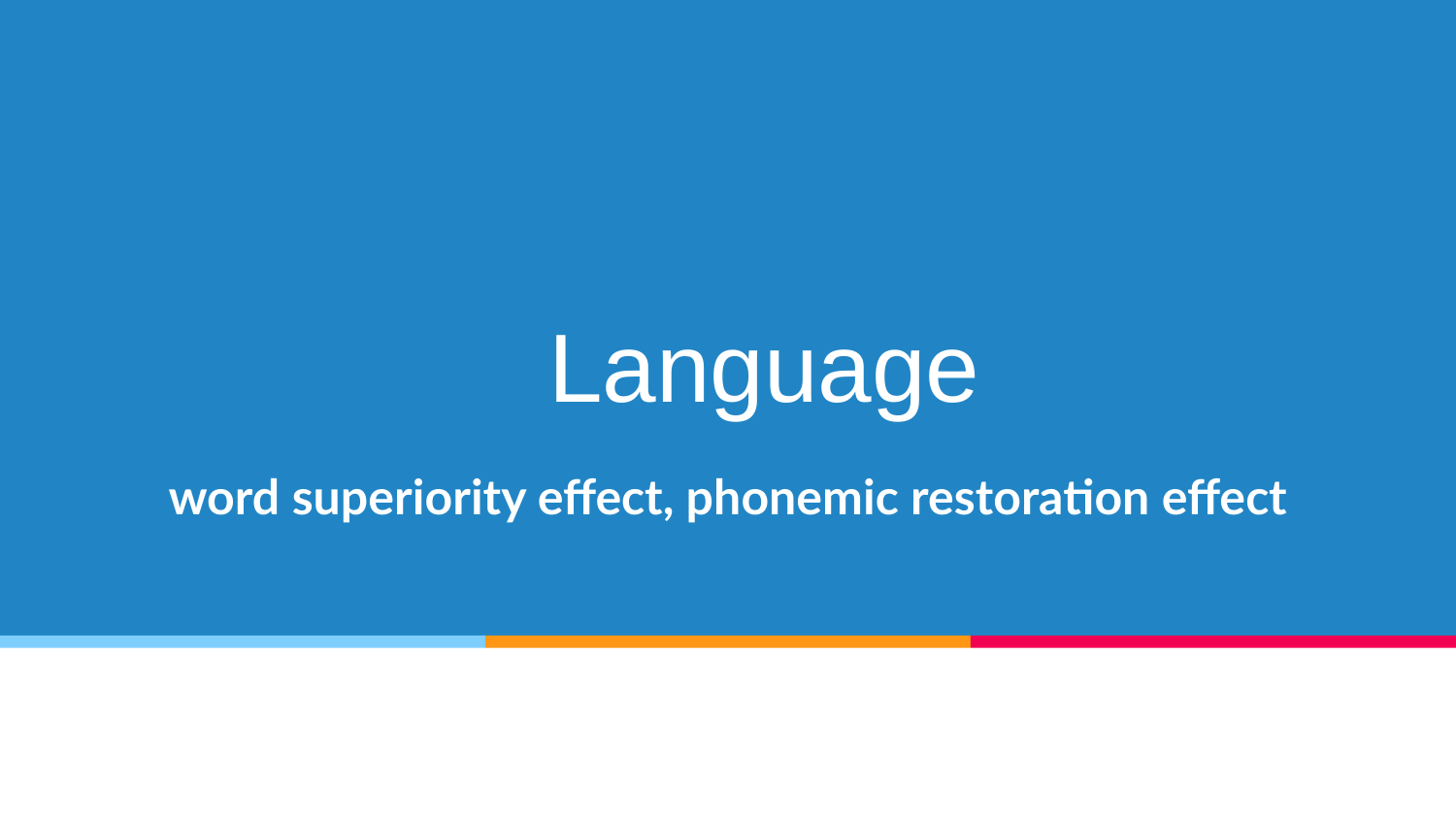

# Language
word superiority effect, phonemic restoration effect